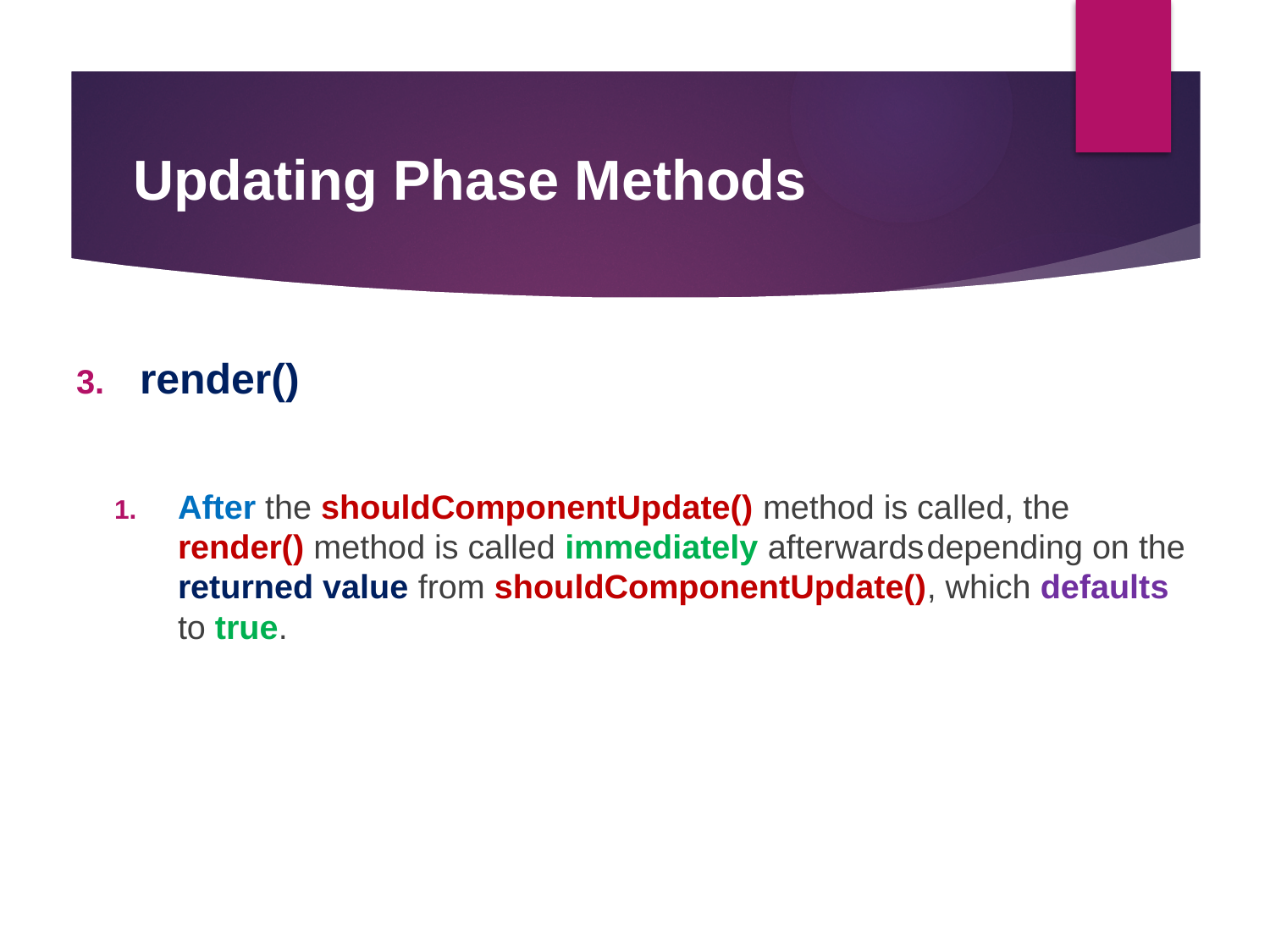

#
Updating Phase Methods
render()

After the shouldComponentUpdate() method is called, the render() method is called immediately afterwards depending on the returned value from shouldComponentUpdate(), which defaults to true.